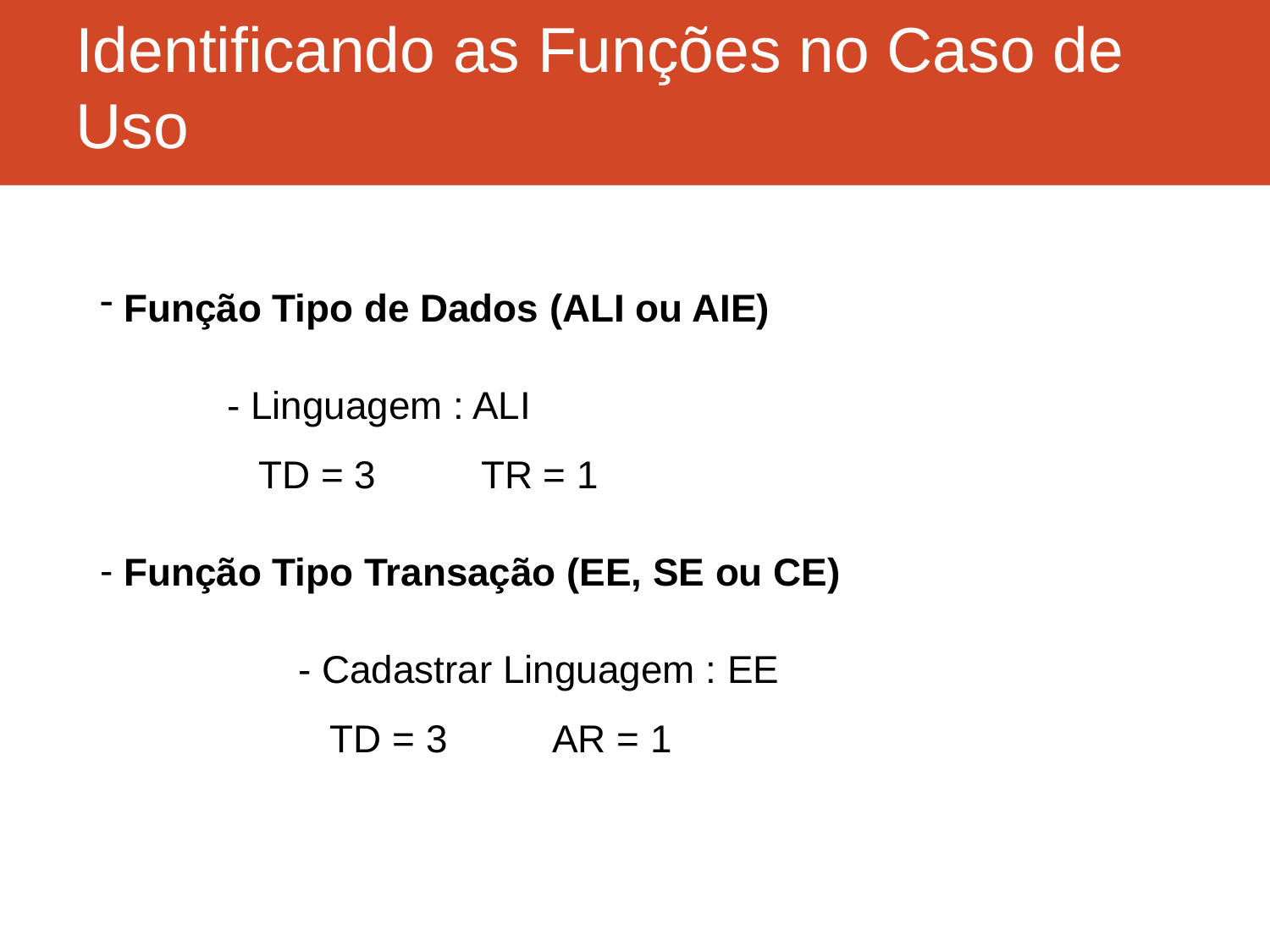

# Identificando as Funções no Caso de Uso
Função Tipo de Dados (ALI ou AIE)
	- Linguagem : ALI
	   TD = 3	TR = 1
Função Tipo Transação (EE, SE ou CE)
	- Cadastrar Linguagem : EE
	   TD = 3	AR = 1